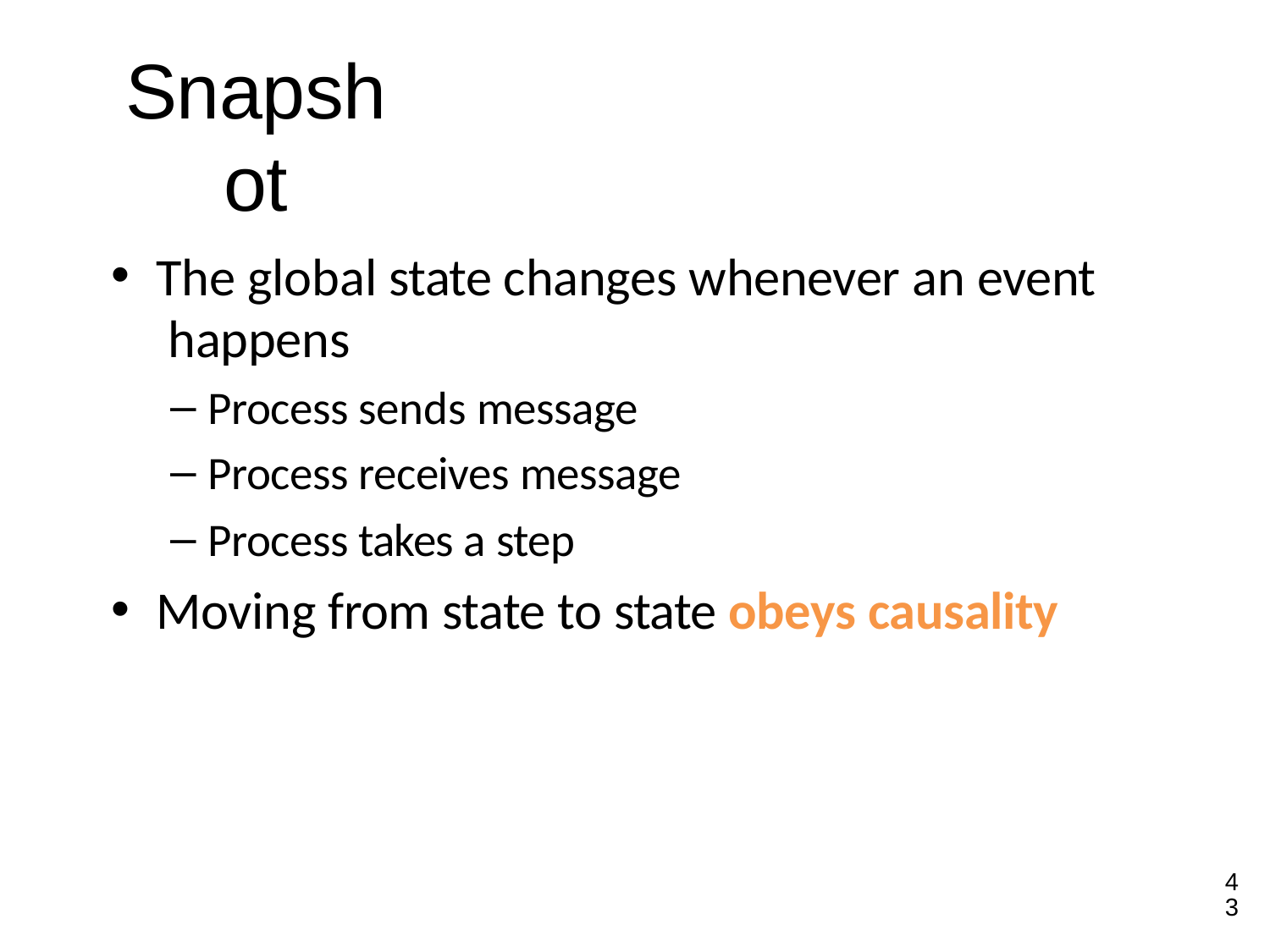

# Snapshot
The global state changes whenever an event  happens
Process sends message
Process receives message
Process takes a step
Moving from state to state obeys causality
43